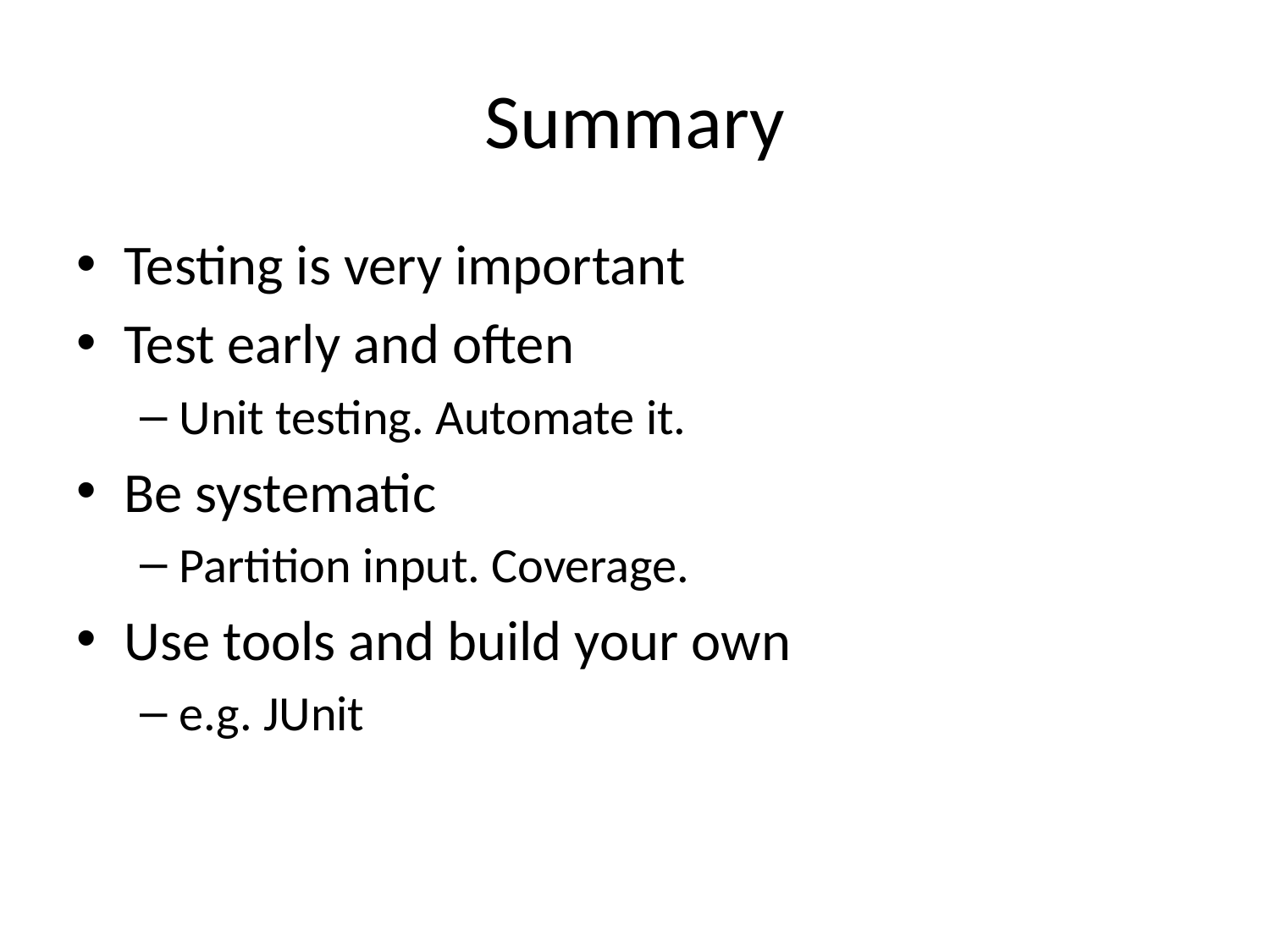

# Summary
Testing is very important
Test early and often
Unit testing. Automate it.
Be systematic
Partition input. Coverage.
Use tools and build your own
e.g. JUnit